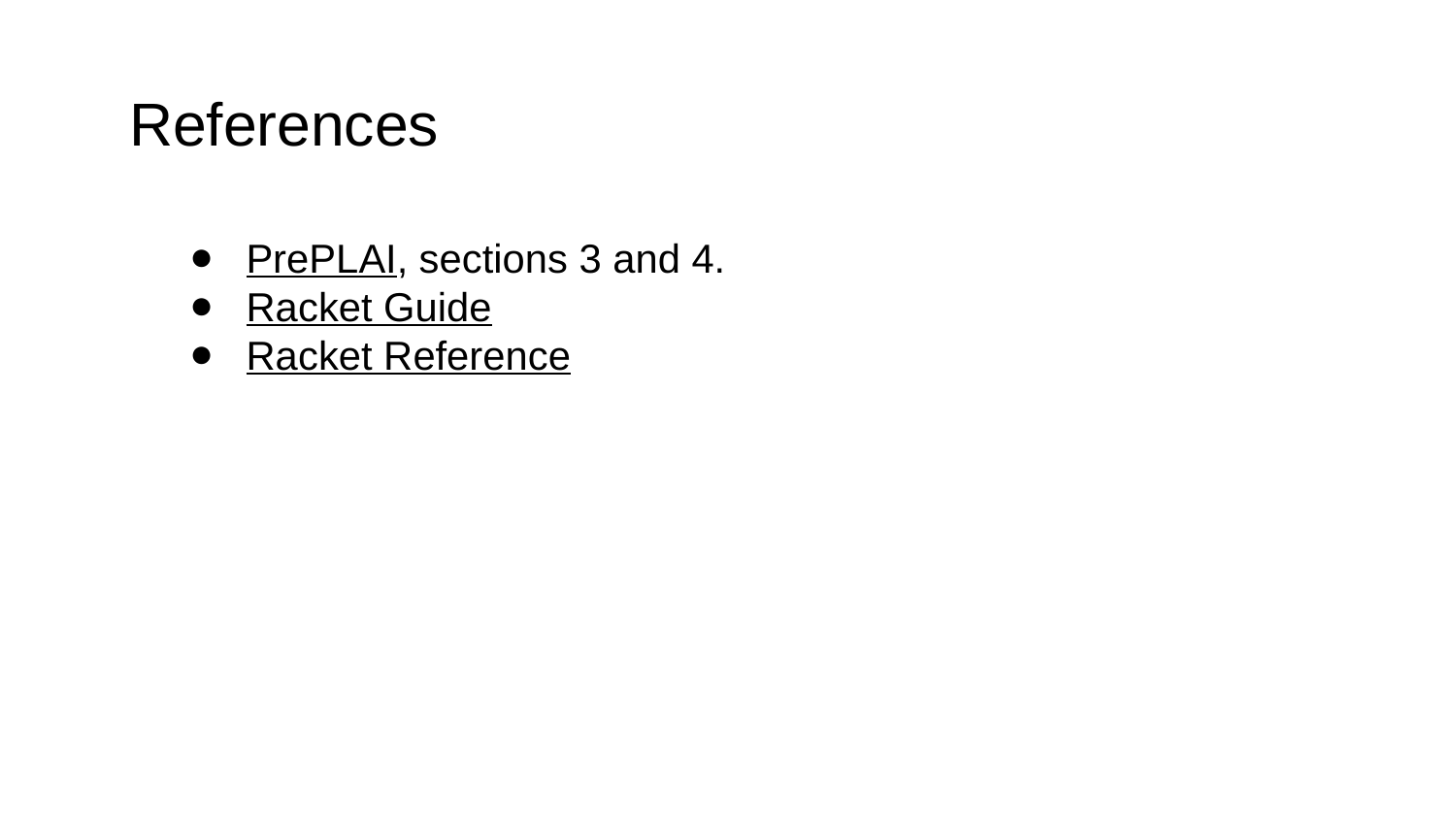

References
PrePLAI, sections 3 and 4.
Racket Guide
Racket Reference